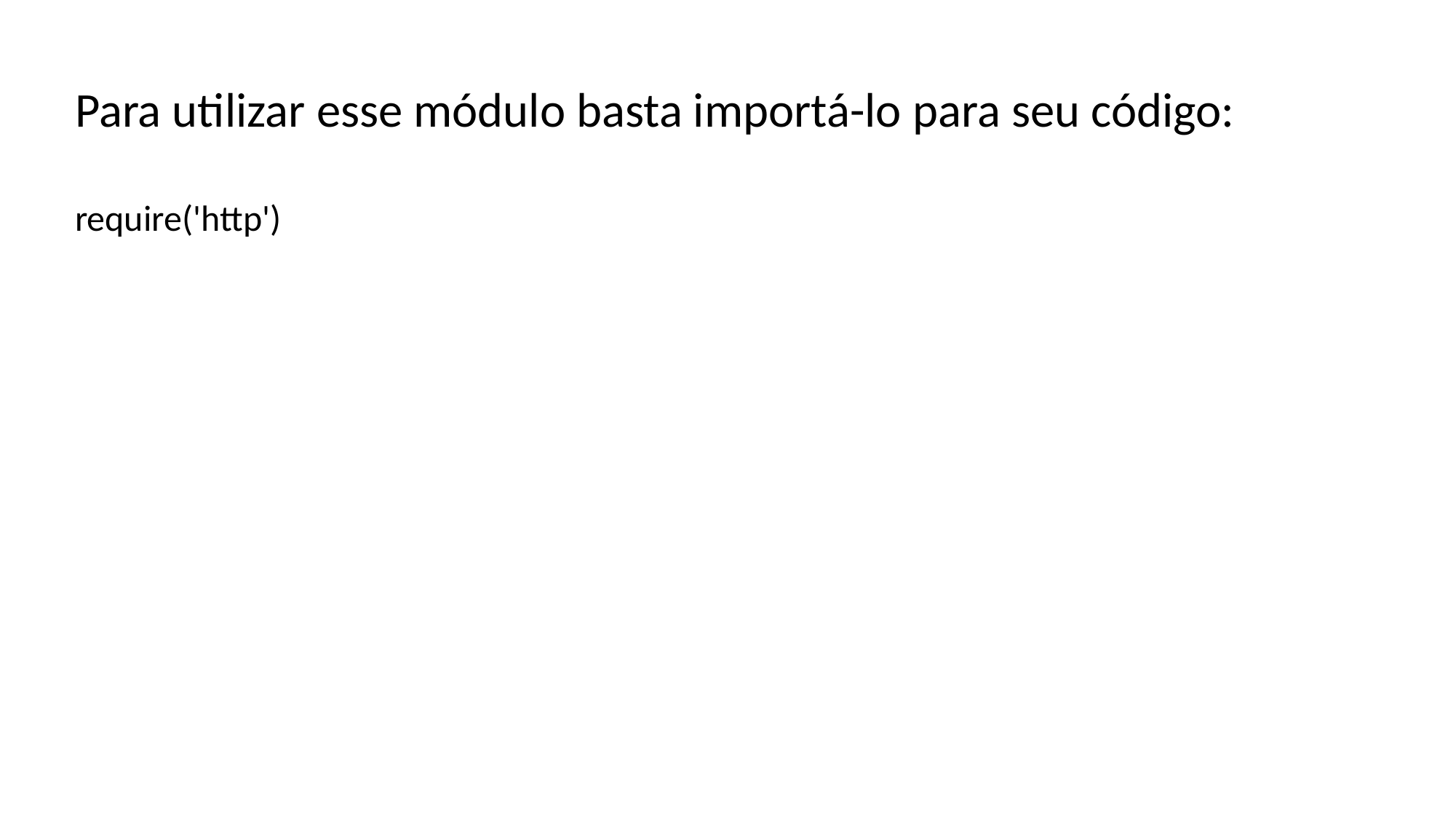

Para utilizar esse módulo basta importá-lo para seu código:

require('http')